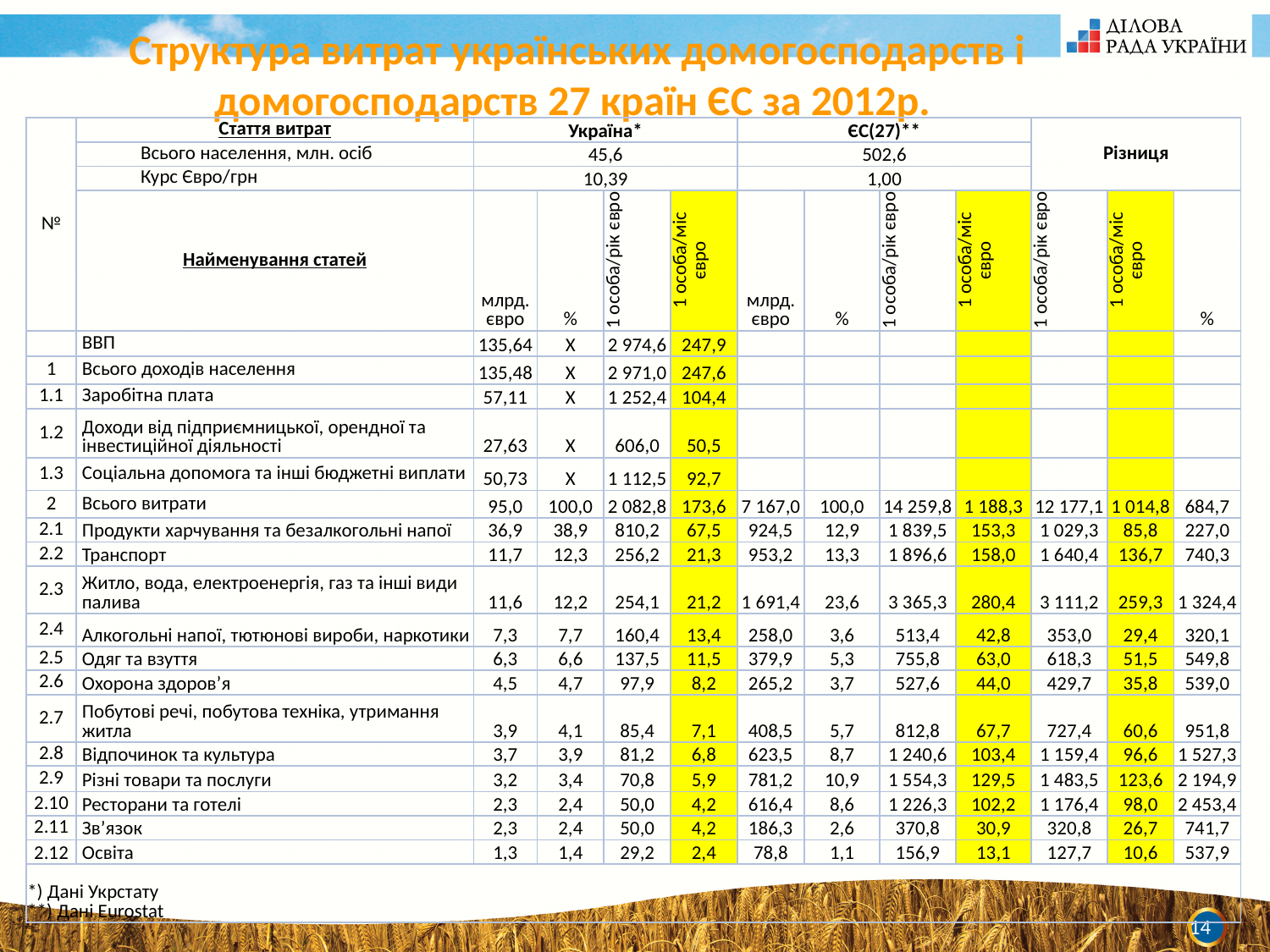

Структура витрат українських домогосподарств і домогосподарств 27 країн ЄС за 2012р.

| № | Стаття витрат | Україна\* |  |  |  | ЄС(27)\*\* |  |  |  | Різниця |  |  |
| --- | --- | --- | --- | --- | --- | --- | --- | --- | --- | --- | --- | --- |
|  | Всього населення, млн. осіб | 45,6 |  |  |  | 502,6 |  |  |  |  |  |  |
|  | Курс Євро/грн | 10,39 |  |  |  | 1,00 |  |  |  |  |  |  |
|  | Найменування статей | млрд. євро | % | 1 особа/рік євро | 1 особа/міс євро | млрд. євро | % | 1 особа/рік євро | 1 особа/міс євро | 1 особа/рік євро | 1 особа/міс євро | % |
|  | ВВП | 135,64 | X | 2 974,6 | 247,9 |  |  |  |  |  |  |  |
| 1 | Всього доходів населення | 135,48 | X | 2 971,0 | 247,6 |  |  |  |  |  |  |  |
| 1.1 | Заробітна плата | 57,11 | X | 1 252,4 | 104,4 |  |  |  |  |  |  |  |
| 1.2 | Доходи від підприємницької, орендної та інвестиційної діяльності | 27,63 | X | 606,0 | 50,5 |  |  |  |  |  |  |  |
| 1.3 | Соціальна допомога та інші бюджетні виплати | 50,73 | X | 1 112,5 | 92,7 |  |  |  |  |  |  |  |
| 2 | Всього витрати | 95,0 | 100,0 | 2 082,8 | 173,6 | 7 167,0 | 100,0 | 14 259,8 | 1 188,3 | 12 177,1 | 1 014,8 | 684,7 |
| 2.1 | Продукти харчування та безалкогольні напої | 36,9 | 38,9 | 810,2 | 67,5 | 924,5 | 12,9 | 1 839,5 | 153,3 | 1 029,3 | 85,8 | 227,0 |
| 2.2 | Транспорт | 11,7 | 12,3 | 256,2 | 21,3 | 953,2 | 13,3 | 1 896,6 | 158,0 | 1 640,4 | 136,7 | 740,3 |
| 2.3 | Житло, вода, електроенергія, газ та інші види палива | 11,6 | 12,2 | 254,1 | 21,2 | 1 691,4 | 23,6 | 3 365,3 | 280,4 | 3 111,2 | 259,3 | 1 324,4 |
| 2.4 | Алкогольні напої, тютюнові вироби, наркотики | 7,3 | 7,7 | 160,4 | 13,4 | 258,0 | 3,6 | 513,4 | 42,8 | 353,0 | 29,4 | 320,1 |
| 2.5 | Одяг та взуття | 6,3 | 6,6 | 137,5 | 11,5 | 379,9 | 5,3 | 755,8 | 63,0 | 618,3 | 51,5 | 549,8 |
| 2.6 | Охорона здоров’я | 4,5 | 4,7 | 97,9 | 8,2 | 265,2 | 3,7 | 527,6 | 44,0 | 429,7 | 35,8 | 539,0 |
| 2.7 | Побутові речі, побутова техніка, утримання житла | 3,9 | 4,1 | 85,4 | 7,1 | 408,5 | 5,7 | 812,8 | 67,7 | 727,4 | 60,6 | 951,8 |
| 2.8 | Відпочинок та культура | 3,7 | 3,9 | 81,2 | 6,8 | 623,5 | 8,7 | 1 240,6 | 103,4 | 1 159,4 | 96,6 | 1 527,3 |
| 2.9 | Різні товари та послуги | 3,2 | 3,4 | 70,8 | 5,9 | 781,2 | 10,9 | 1 554,3 | 129,5 | 1 483,5 | 123,6 | 2 194,9 |
| 2.10 | Ресторани та готелі | 2,3 | 2,4 | 50,0 | 4,2 | 616,4 | 8,6 | 1 226,3 | 102,2 | 1 176,4 | 98,0 | 2 453,4 |
| 2.11 | Зв’язок | 2,3 | 2,4 | 50,0 | 4,2 | 186,3 | 2,6 | 370,8 | 30,9 | 320,8 | 26,7 | 741,7 |
| 2.12 | Освіта | 1,3 | 1,4 | 29,2 | 2,4 | 78,8 | 1,1 | 156,9 | 13,1 | 127,7 | 10,6 | 537,9 |
| \*) Дані Укрстату \*\*) Дані Eurostat |  |  |  |  |  |  |  |  |  |  |  |  |
14